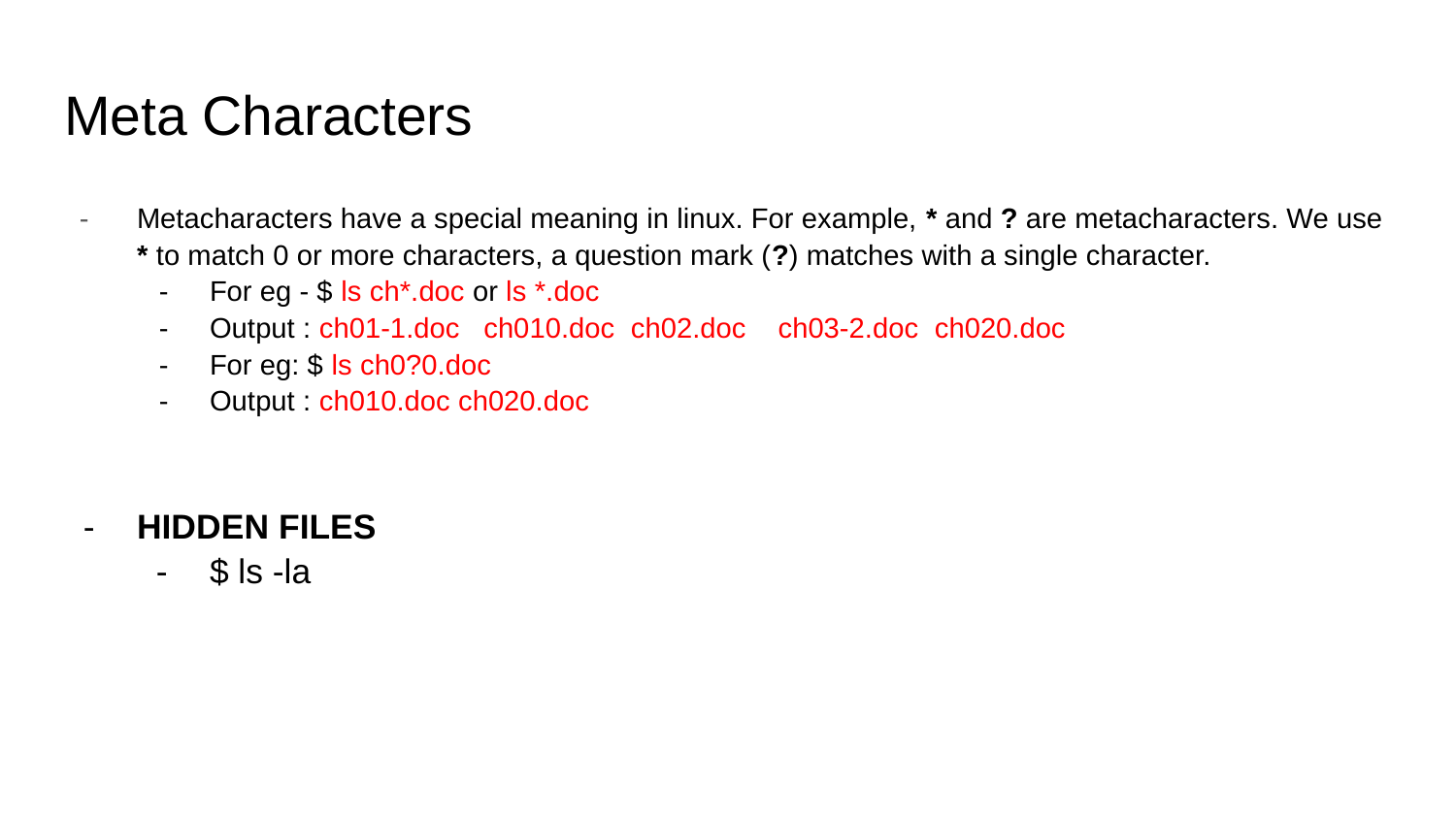

# Meta Characters
Metacharacters have a special meaning in linux. For example, * and ? are metacharacters. We use * to match 0 or more characters, a question mark (?) matches with a single character.
For eg - $ ls ch*.doc or ls *.doc
Output : ch01-1.doc   ch010.doc  ch02.doc    ch03-2.doc  ch020.doc
For eg: $ ls ch0?0.doc
Output : ch010.doc ch020.doc

HIDDEN FILES
$ ls -la